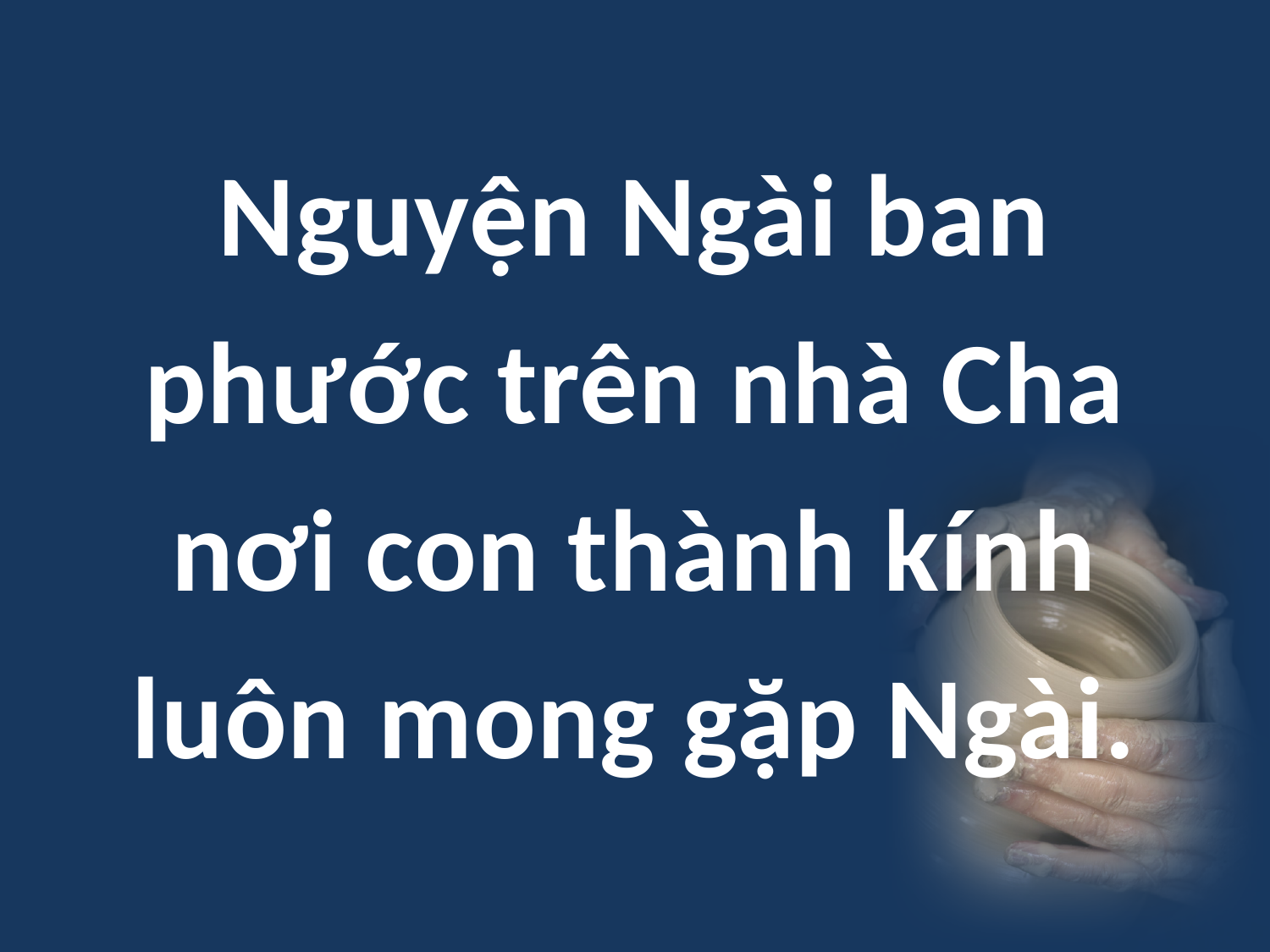

Nguyện Ngài ban phước trên nhà Cha
nơi con thành kính luôn mong gặp Ngài.